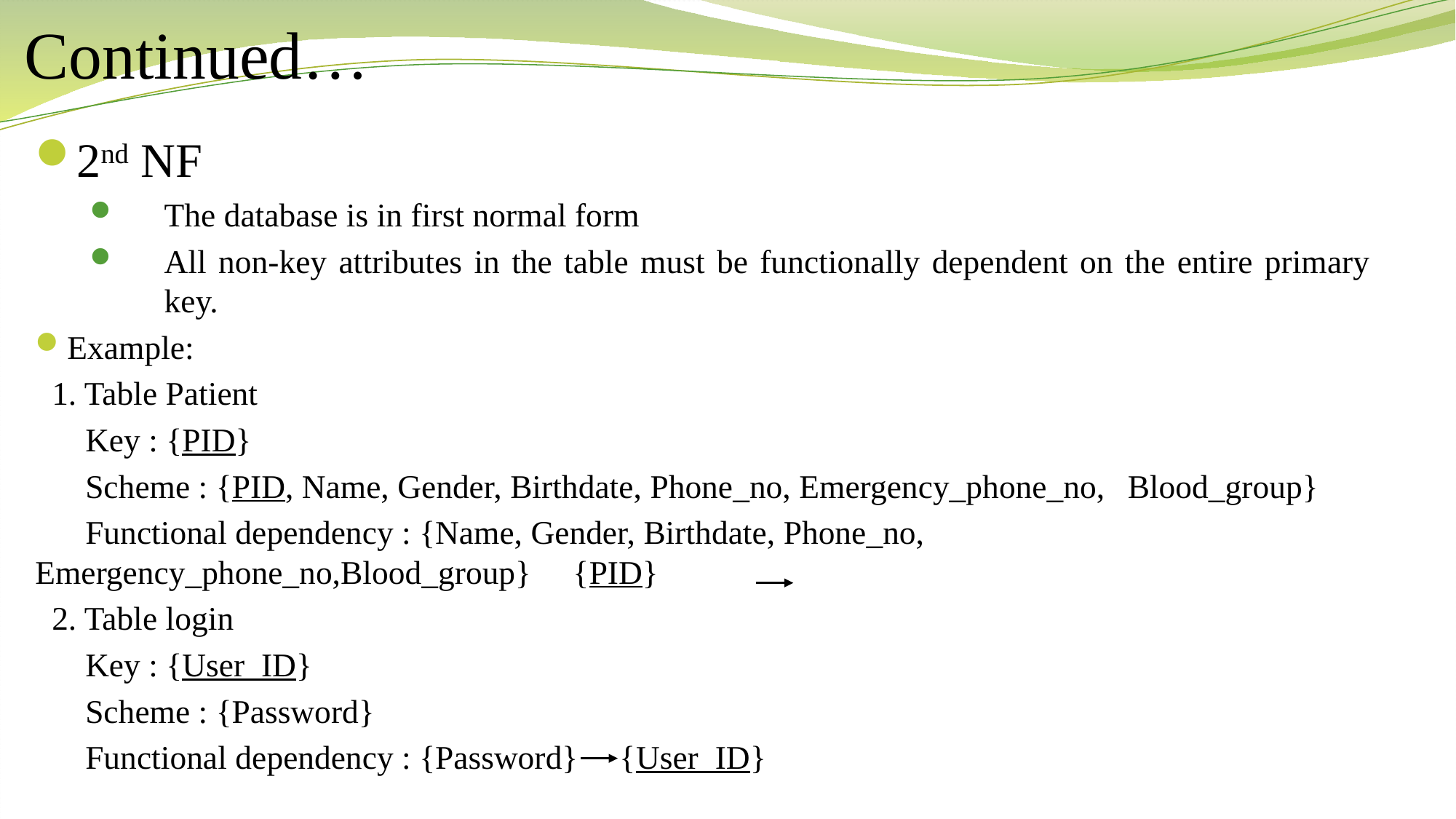

# Continued…
2nd NF
The database is in first normal form
All non-key attributes in the table must be functionally dependent on the entire primary key.
Example:
  1. Table Patient
      Key : {PID}
      Scheme : {PID, Name, Gender, Birthdate, Phone_no, Emergency_phone_no, 			Blood_group}
      Functional dependency : {Name, Gender, Birthdate, Phone_no,    						Emergency_phone_no,Blood_group}     {PID}
  2. Table login
      Key : {User_ID}
      Scheme : {Password}
      Functional dependency : {Password}     {User_ID}